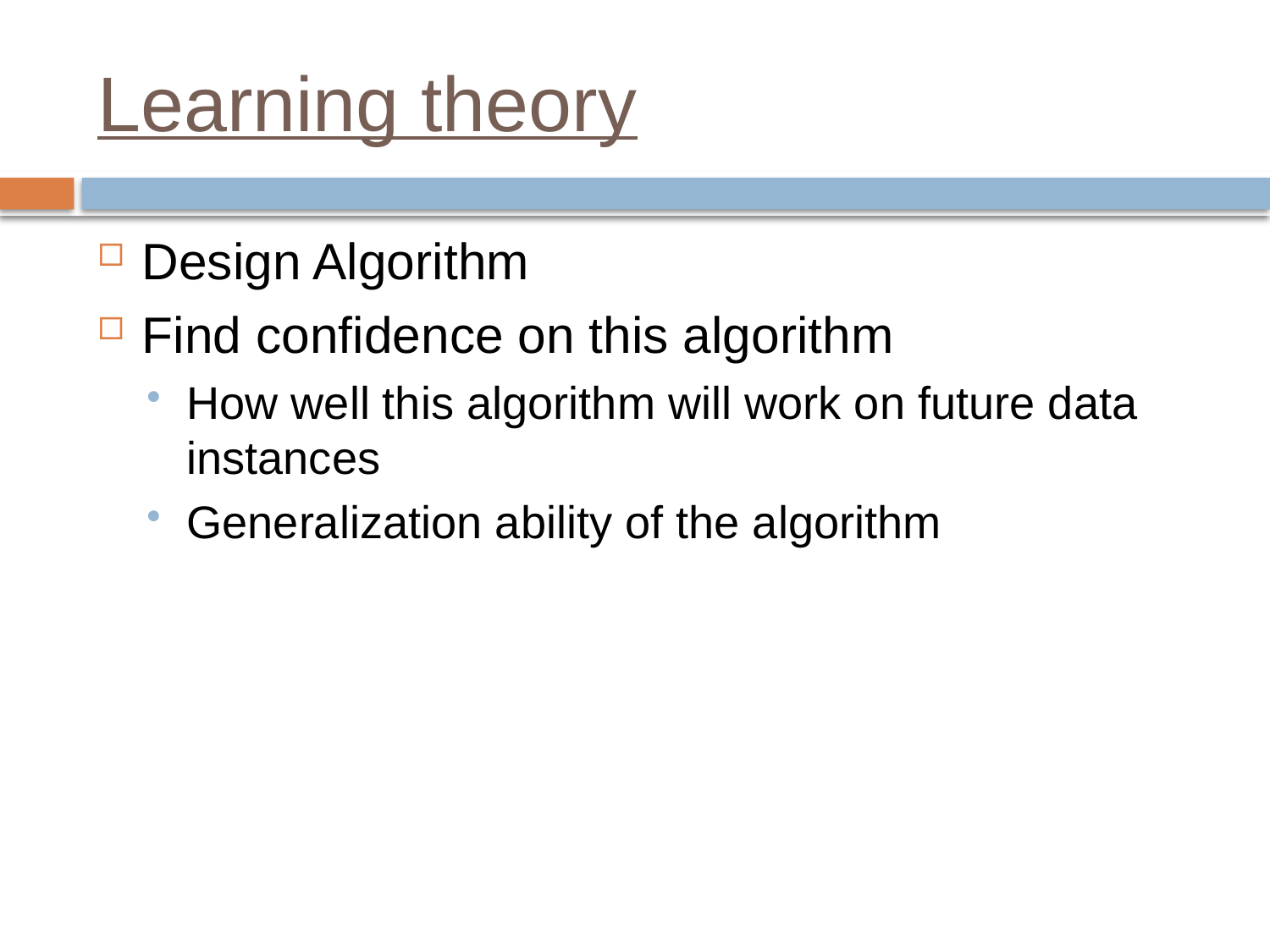

# Learning theory
Design Algorithm
Find confidence on this algorithm
How well this algorithm will work on future data instances
Generalization ability of the algorithm